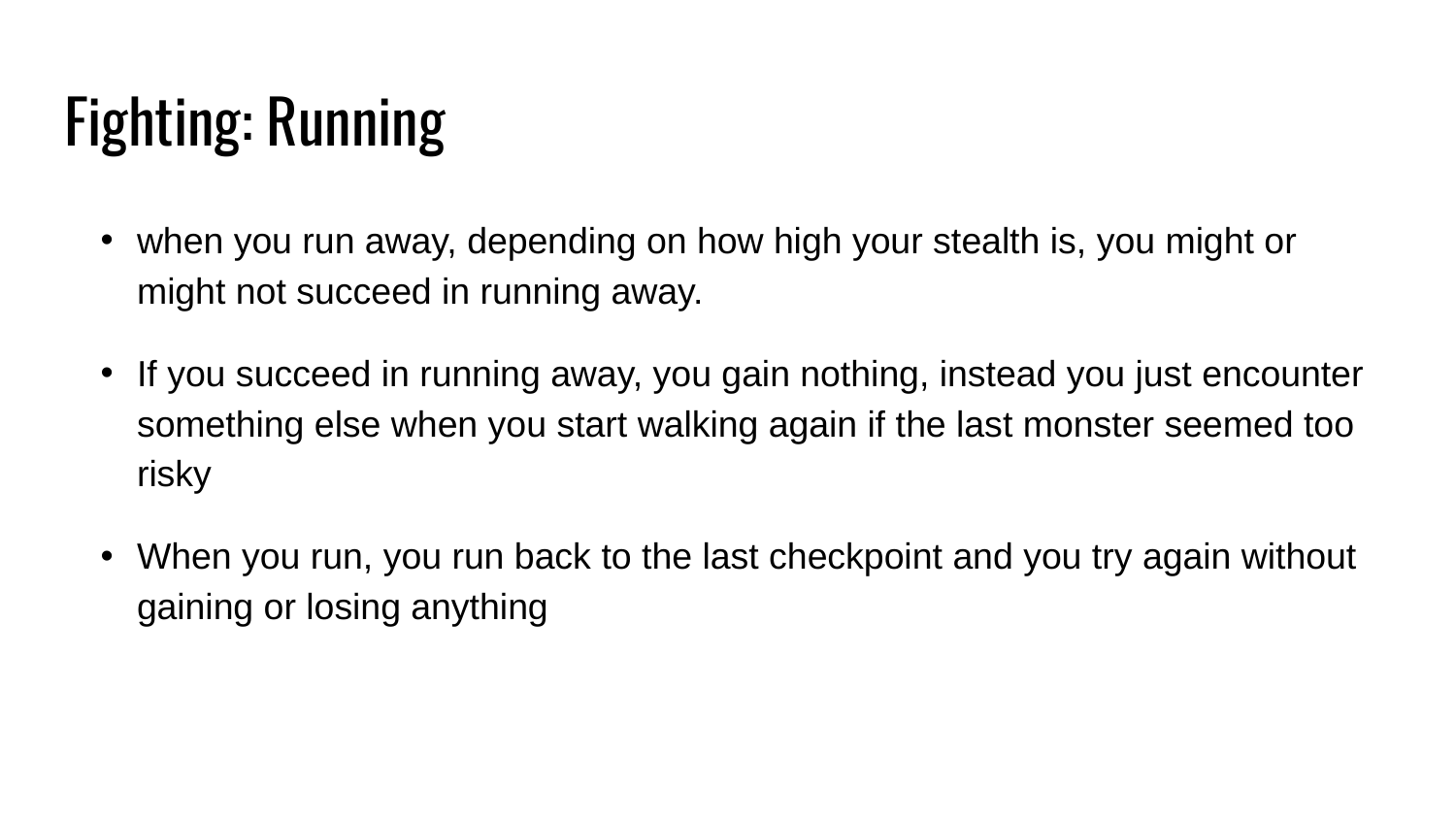

# Fighting: Running
when you run away, depending on how high your stealth is, you might or might not succeed in running away.
If you succeed in running away, you gain nothing, instead you just encounter something else when you start walking again if the last monster seemed too risky
When you run, you run back to the last checkpoint and you try again without gaining or losing anything